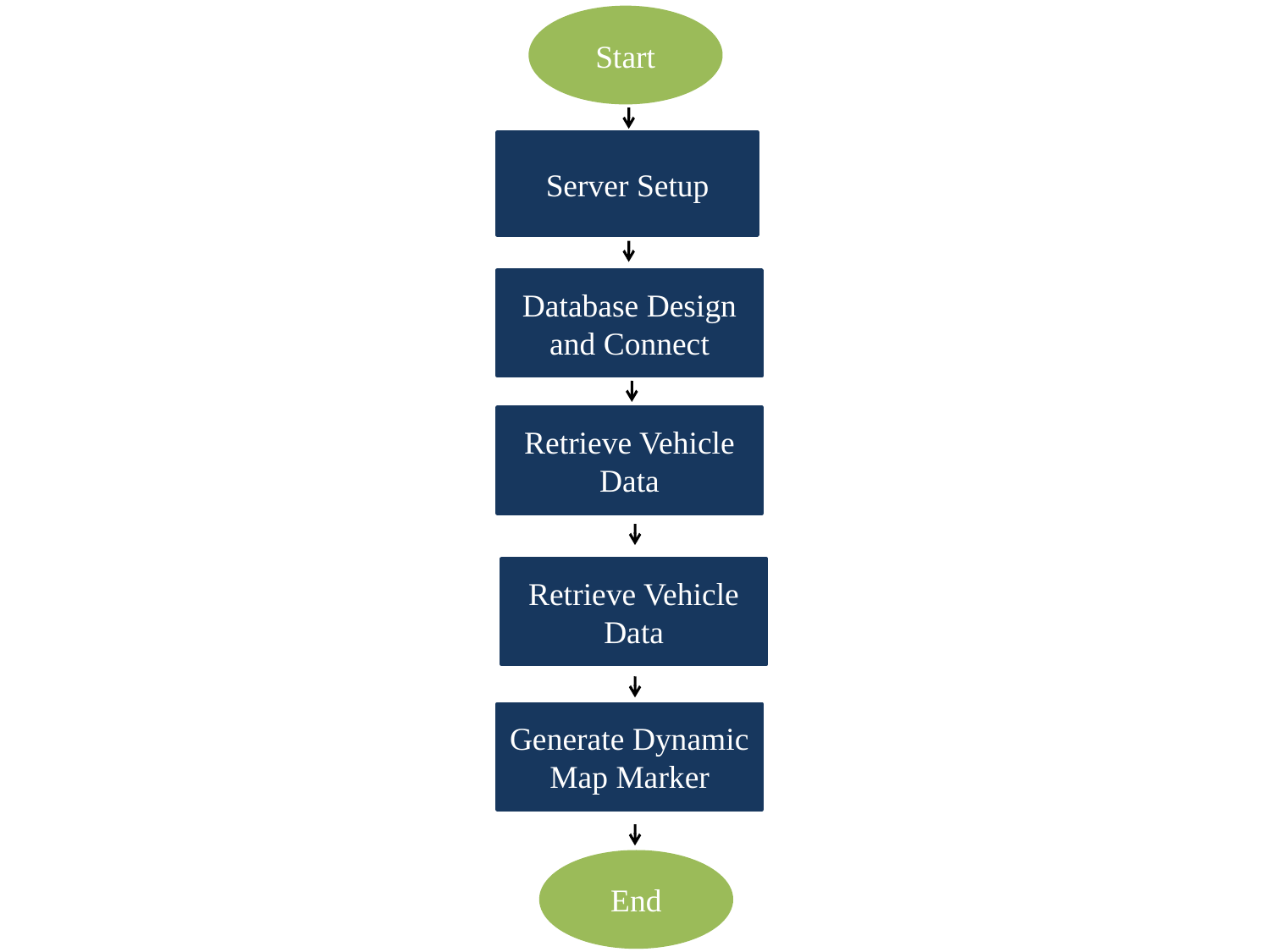

Start
Server Setup
Database Design and Connect
Retrieve Vehicle Data
Retrieve Vehicle Data
Generate Dynamic Map Marker
End